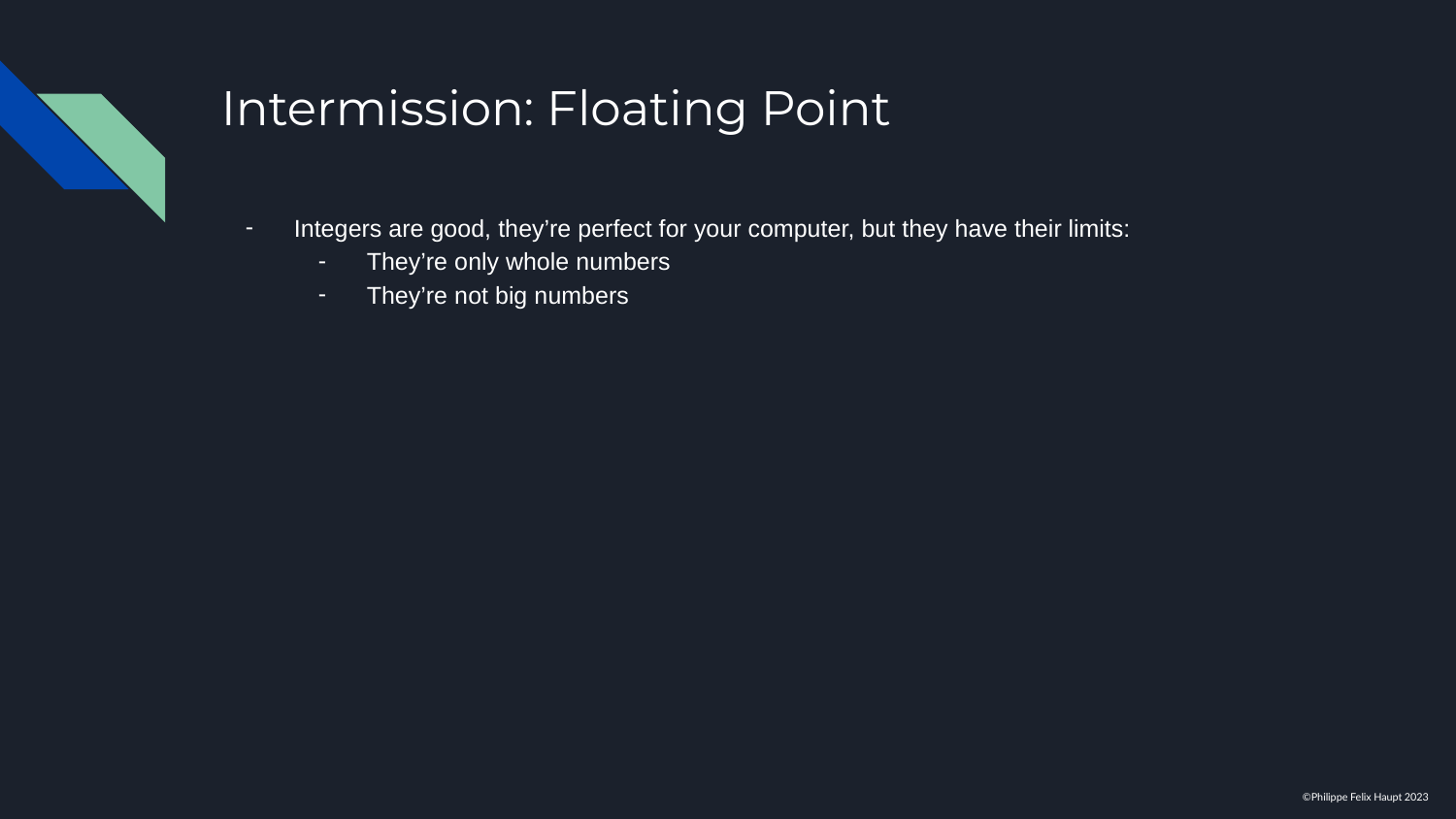

# Intermission: Floating Point
Integers are good, they’re perfect for your computer, but they have their limits:
They’re only whole numbers
They’re not big numbers
©Philippe Felix Haupt 2023